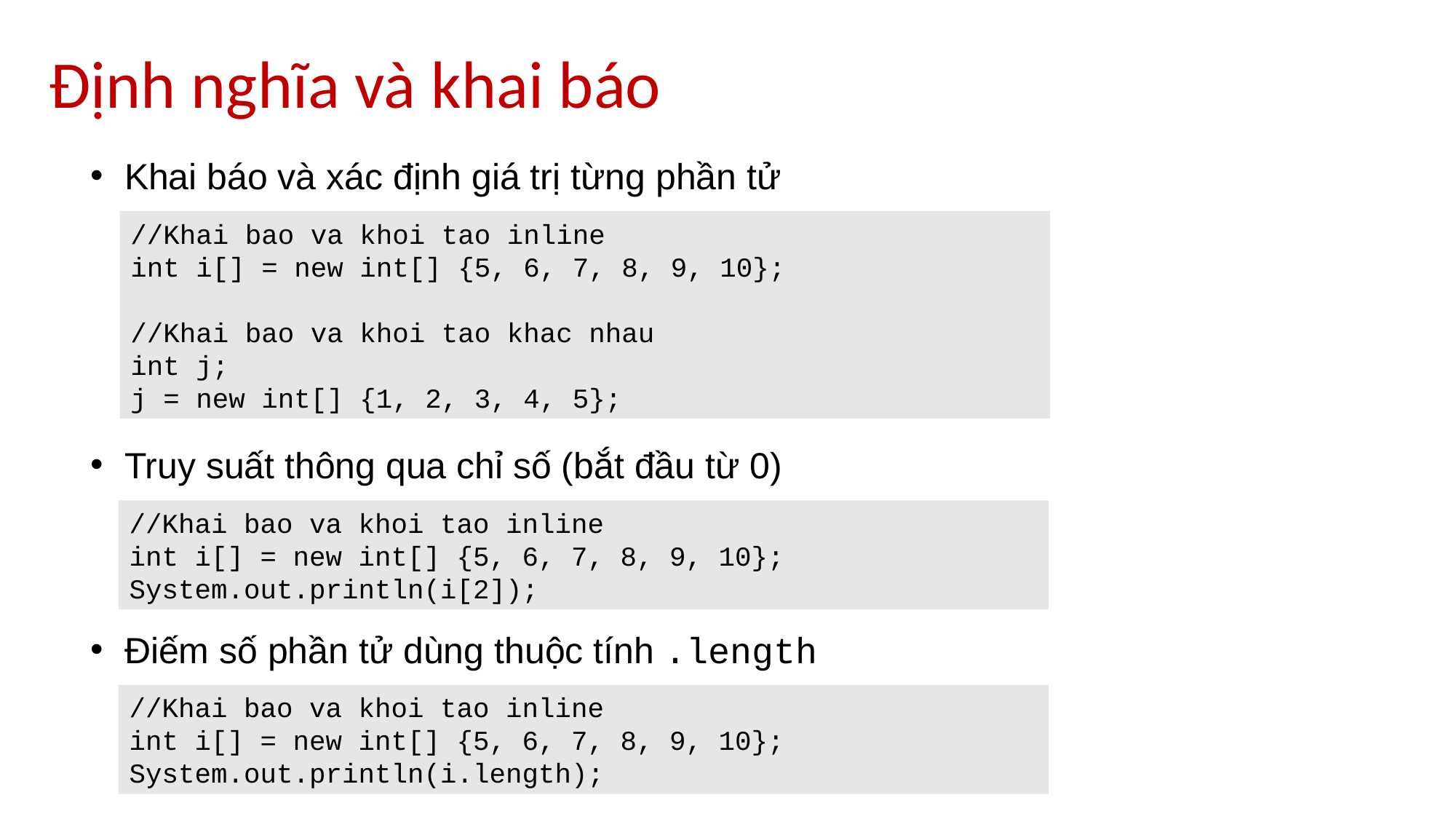

# Định nghĩa và khai báo
Khai báo và xác định giá trị từng phần tử
//Khai bao va khoi tao inline
int i[] = new int[] {5, 6, 7, 8, 9, 10};

//Khai bao va khoi tao khac nhau
int j;
j = new int[] {1, 2, 3, 4, 5};
Truy suất thông qua chỉ số (bắt đầu từ 0)
//Khai bao va khoi tao inline
int i[] = new int[] {5, 6, 7, 8, 9, 10};
System.out.println(i[2]);
Điếm số phần tử dùng thuộc tính .length
//Khai bao va khoi tao inline
int i[] = new int[] {5, 6, 7, 8, 9, 10};
System.out.println(i.length);